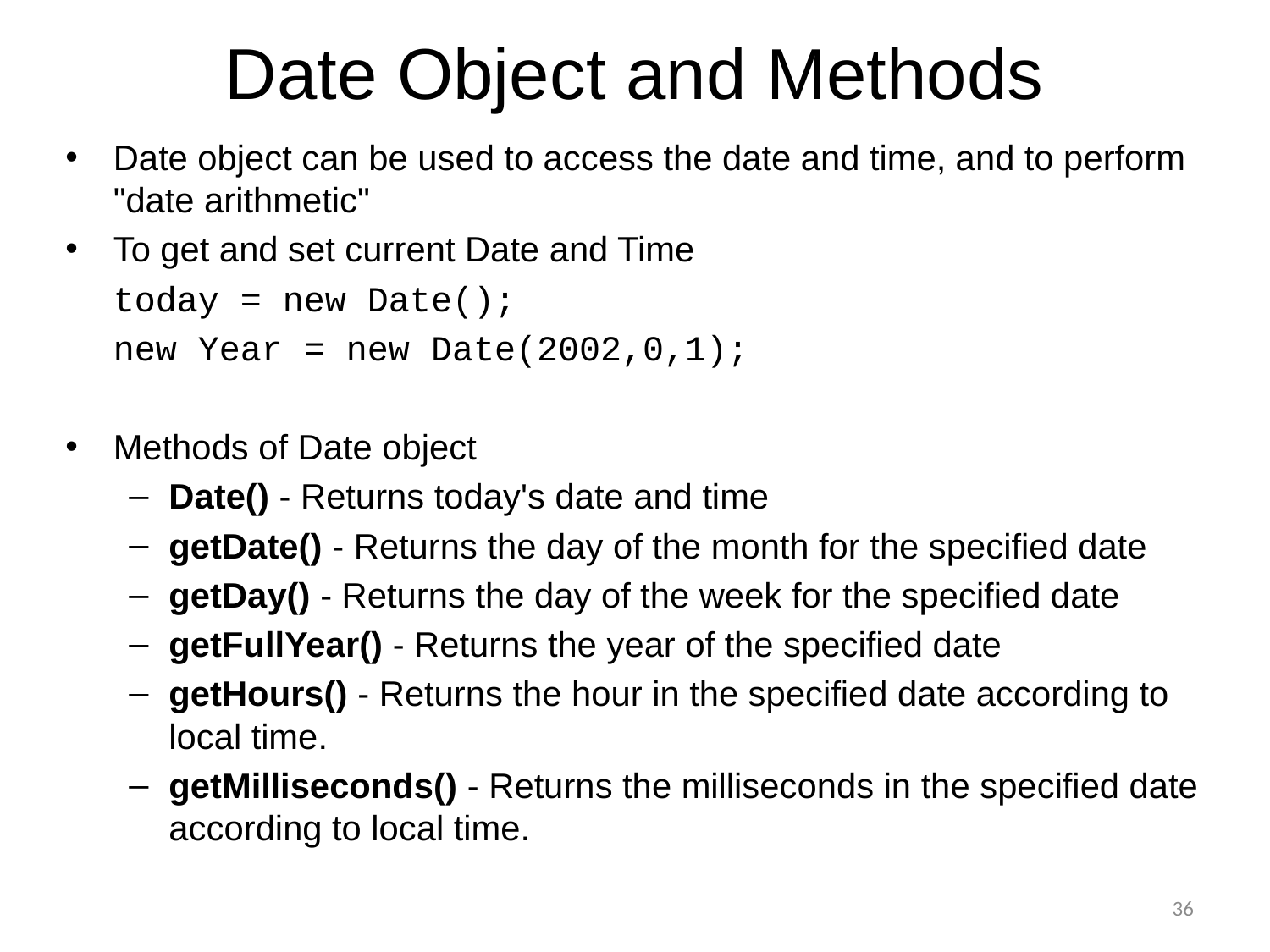

# Date Object and Methods
Date object can be used to access the date and time, and to perform "date arithmetic"
To get and set current Date and Time
	today = new Date();
	new Year = new Date(2002,0,1);

Methods of Date object
Date() - Returns today's date and time
getDate() - Returns the day of the month for the specified date
getDay() - Returns the day of the week for the specified date
getFullYear() - Returns the year of the specified date
getHours() - Returns the hour in the specified date according to local time.
getMilliseconds() - Returns the milliseconds in the specified date according to local time.

36